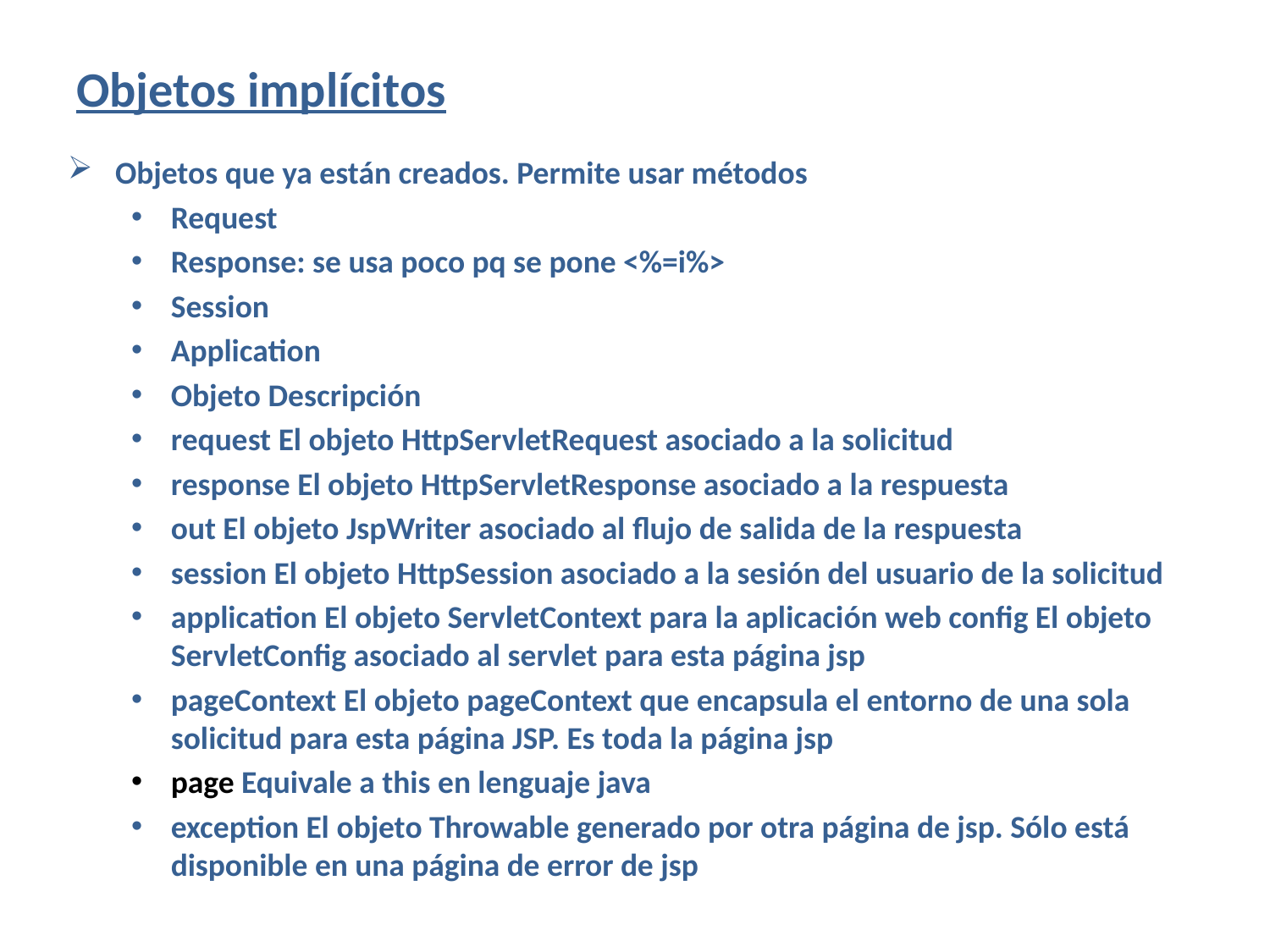

# Objetos implícitos
Objetos que ya están creados. Permite usar métodos
Request
Response: se usa poco pq se pone <%=i%>
Session
Application
Objeto Descripción
request El objeto HttpServletRequest asociado a la solicitud
response El objeto HttpServletResponse asociado a la respuesta
out El objeto JspWriter asociado al flujo de salida de la respuesta
session El objeto HttpSession asociado a la sesión del usuario de la solicitud
application El objeto ServletContext para la aplicación web config El objeto ServletConfig asociado al servlet para esta página jsp
pageContext El objeto pageContext que encapsula el entorno de una sola solicitud para esta página JSP. Es toda la página jsp
page Equivale a this en lenguaje java
exception El objeto Throwable generado por otra página de jsp. Sólo está disponible en una página de error de jsp